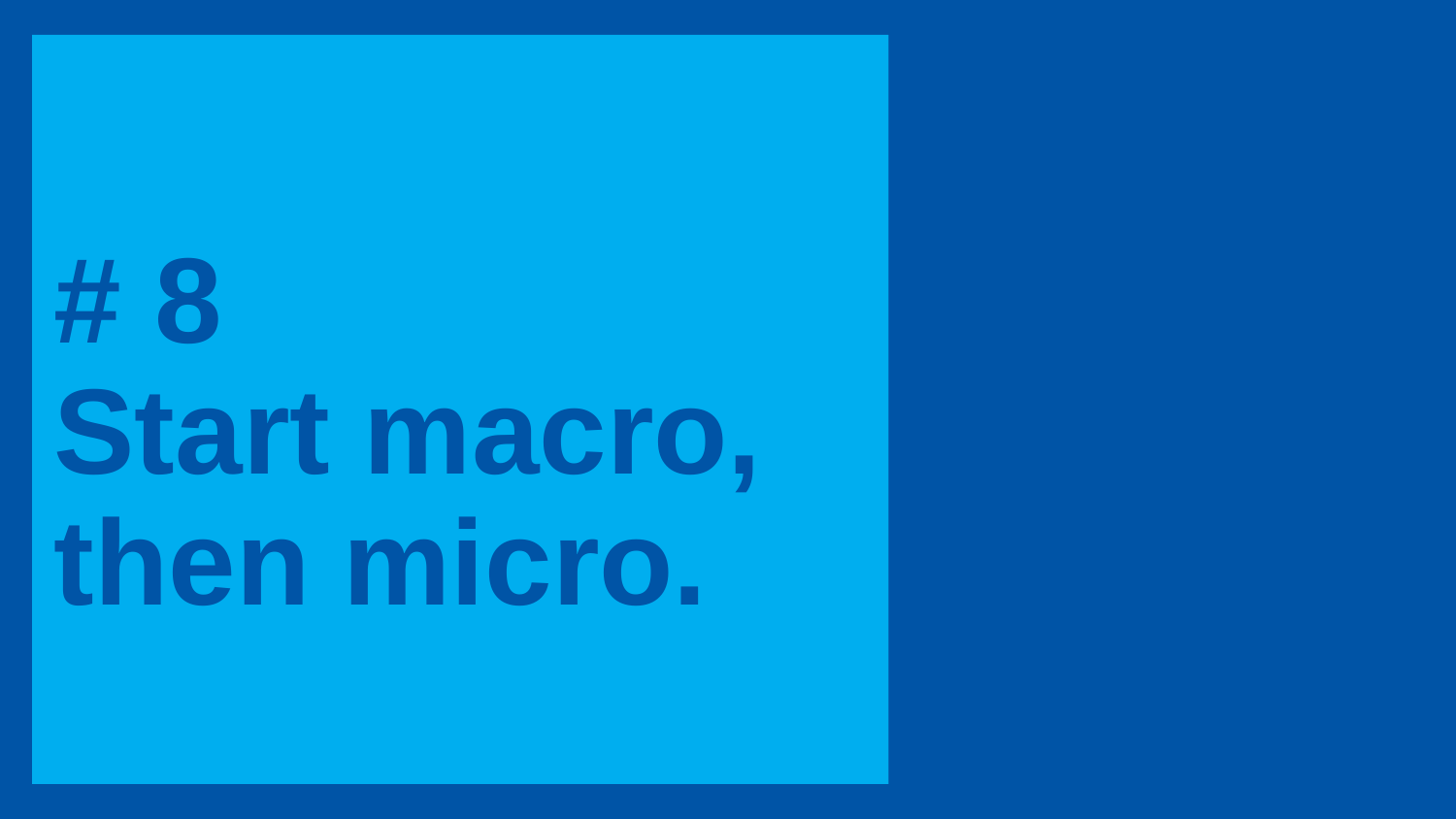

# # 8 Start macro, then micro.